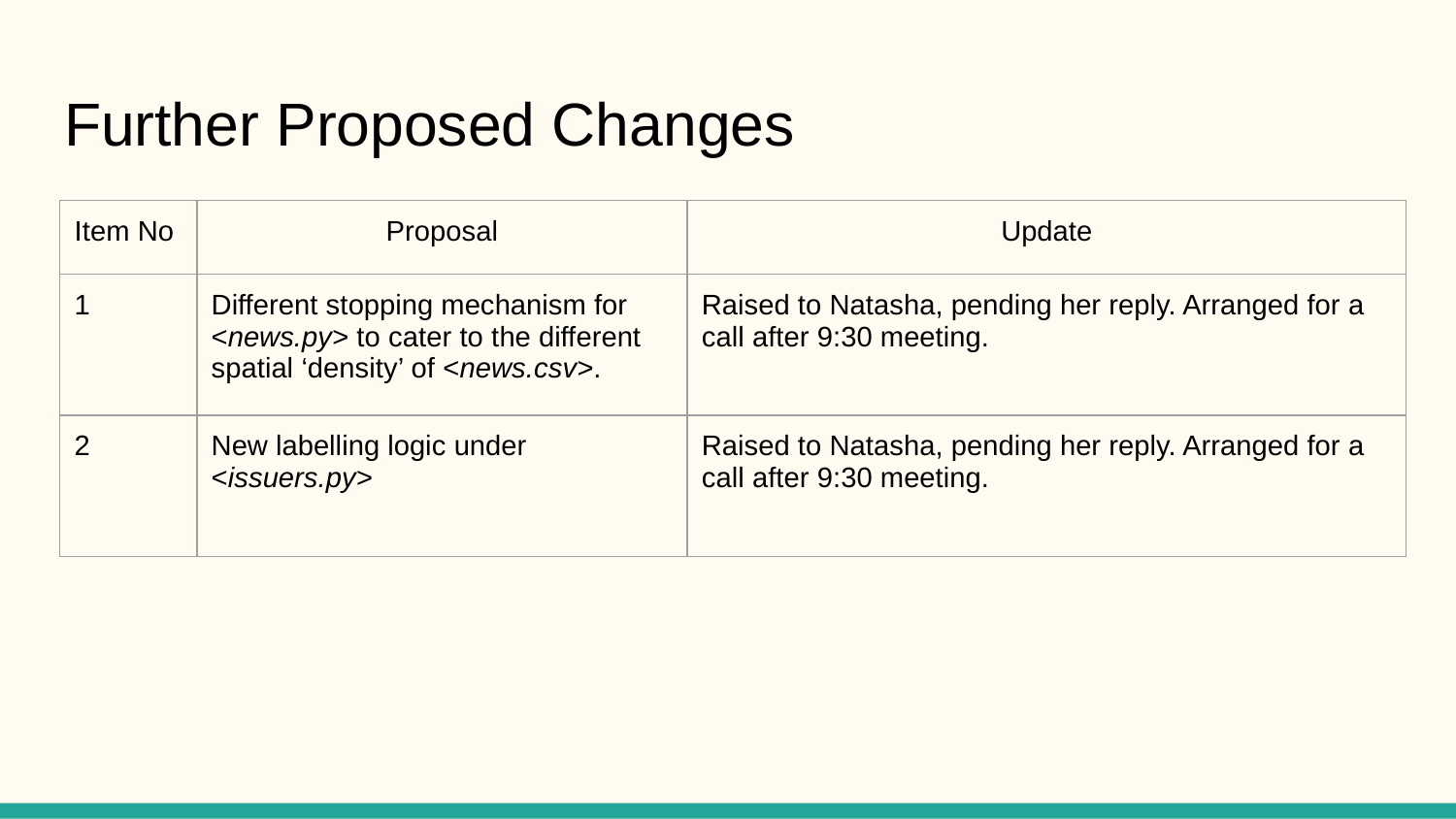

# Further Proposed Changes
| Item No | Proposal | Update |
| --- | --- | --- |
| 1 | Different stopping mechanism for <news.py> to cater to the different spatial ‘density’ of <news.csv>. | Raised to Natasha, pending her reply. Arranged for a call after 9:30 meeting. |
| 2 | New labelling logic under <issuers.py> | Raised to Natasha, pending her reply. Arranged for a call after 9:30 meeting. |